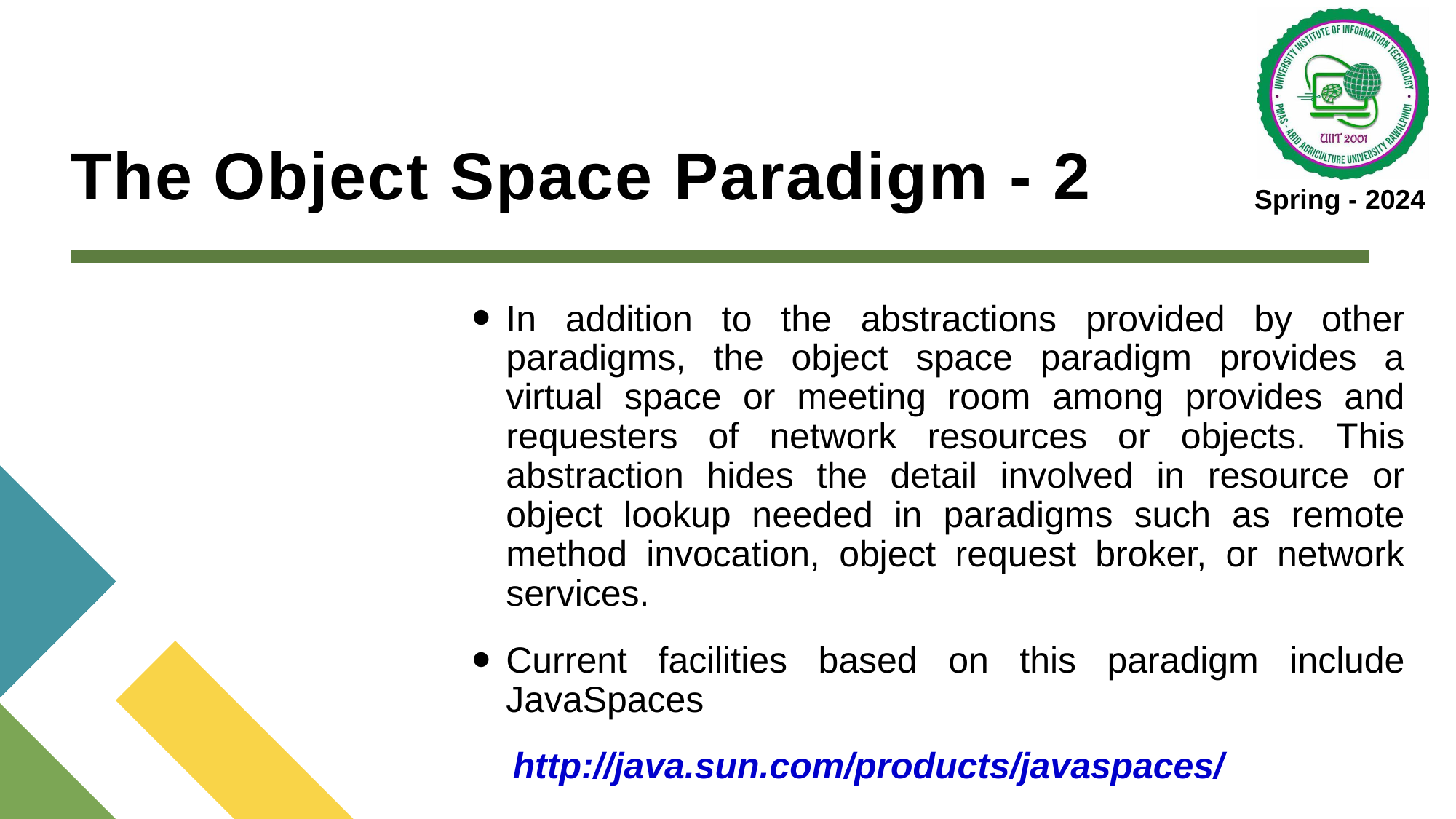

# The Object Space Paradigm - 2
In addition to the abstractions provided by other paradigms, the object space paradigm provides a virtual space or meeting room among provides and requesters of network resources or objects. This abstraction hides the detail involved in resource or object lookup needed in paradigms such as remote method invocation, object request broker, or network services.
Current facilities based on this paradigm include JavaSpaces
    http://java.sun.com/products/javaspaces/